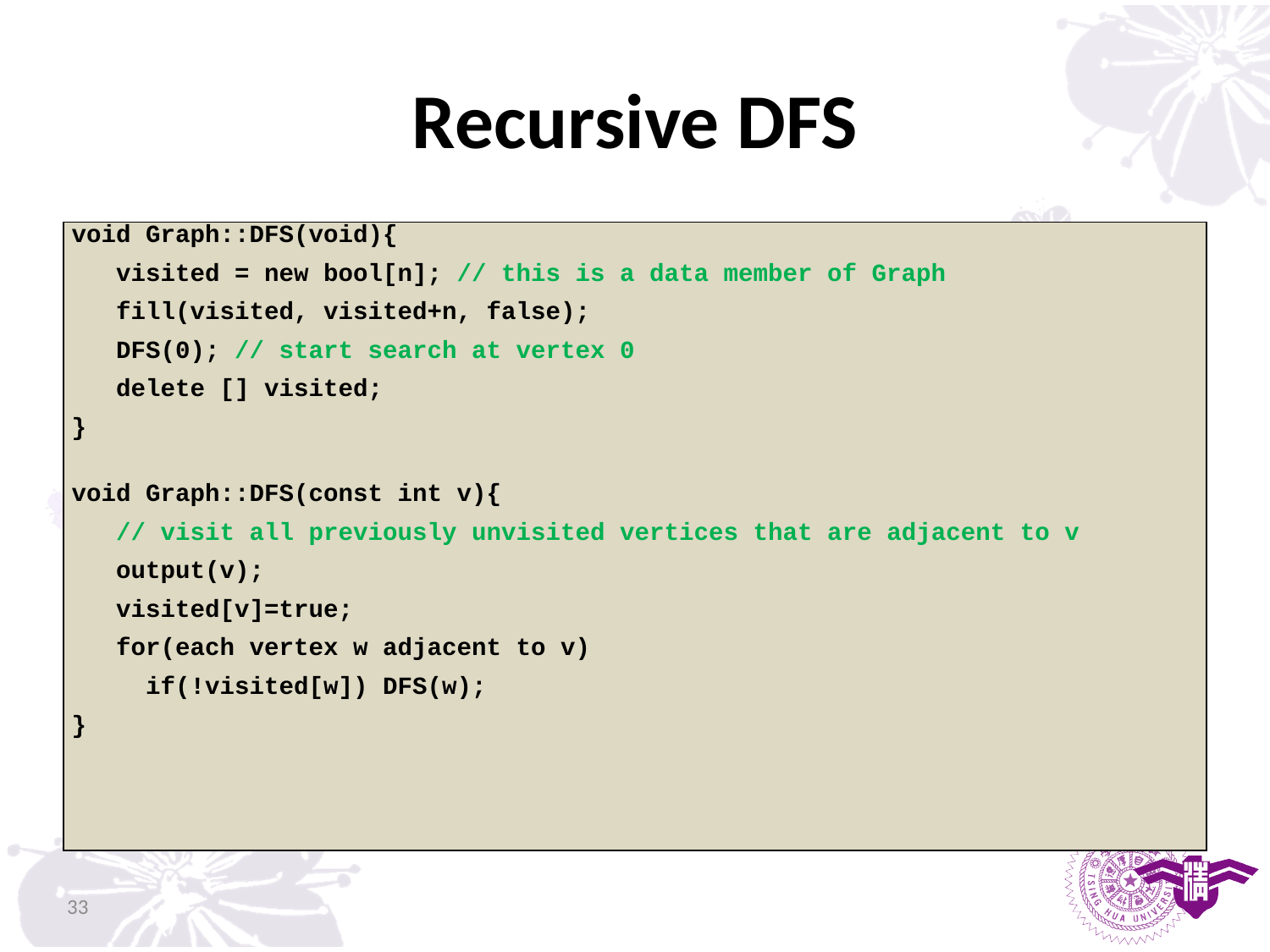

# Recursive DFS
| void Graph::DFS(void){ visited = new bool[n]; // this is a data member of Graph fill(visited, visited+n, false); DFS(0); // start search at vertex 0 delete [] visited; } void Graph::DFS(const int v){ // visit all previously unvisited vertices that are adjacent to v output(v); visited[v]=true; for(each vertex w adjacent to v) if(!visited[w]) DFS(w); } |
| --- |

33